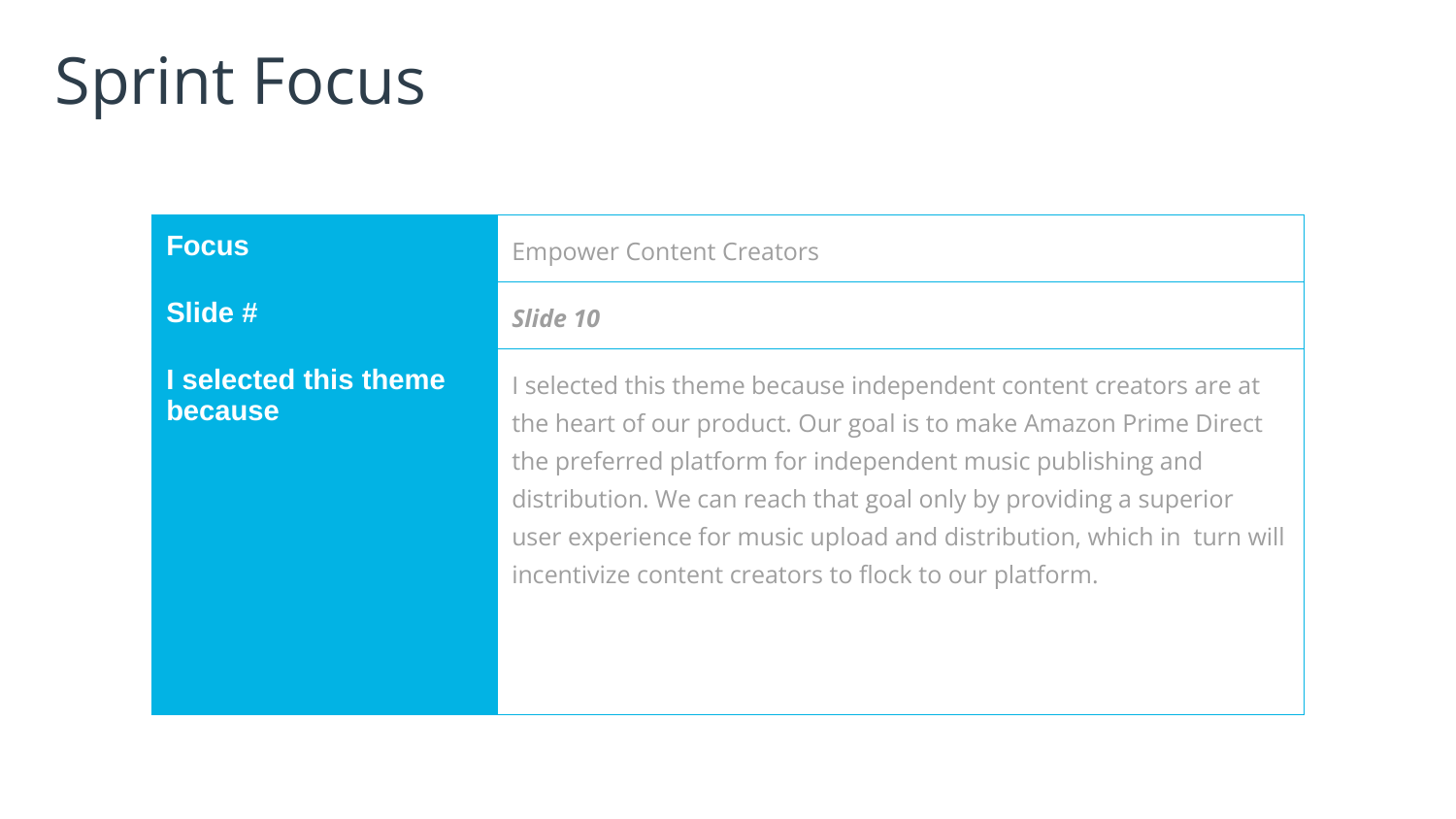

# Sprint Focus
| Focus | Empower Content Creators |
| --- | --- |
| Slide # | Slide 10 |
| I selected this theme because | I selected this theme because independent content creators are at the heart of our product. Our goal is to make Amazon Prime Direct the preferred platform for independent music publishing and distribution. We can reach that goal only by providing a superior user experience for music upload and distribution, which in turn will incentivize content creators to flock to our platform. |